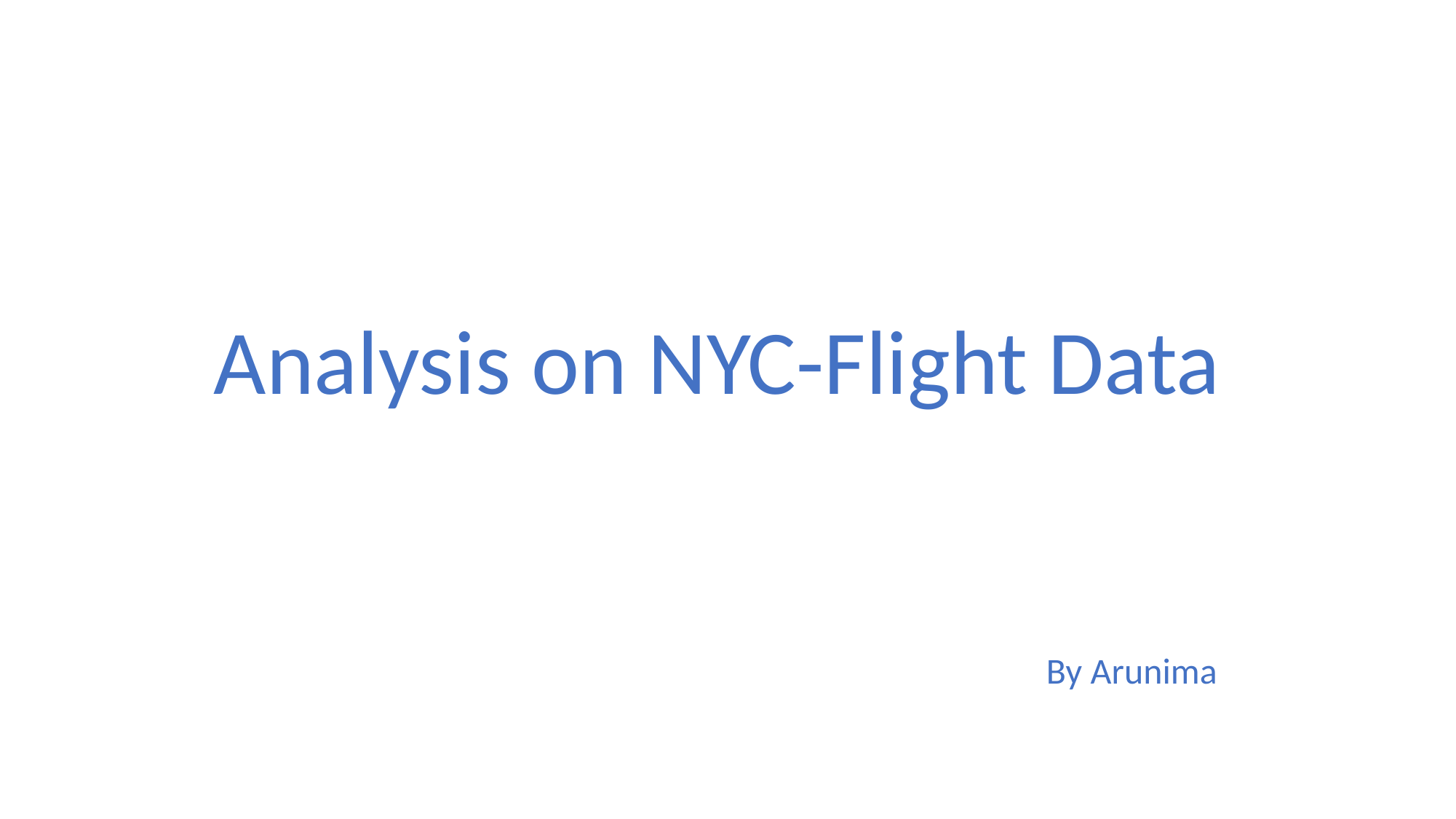

# Analysis on NYC-Flight Data
By Arunima